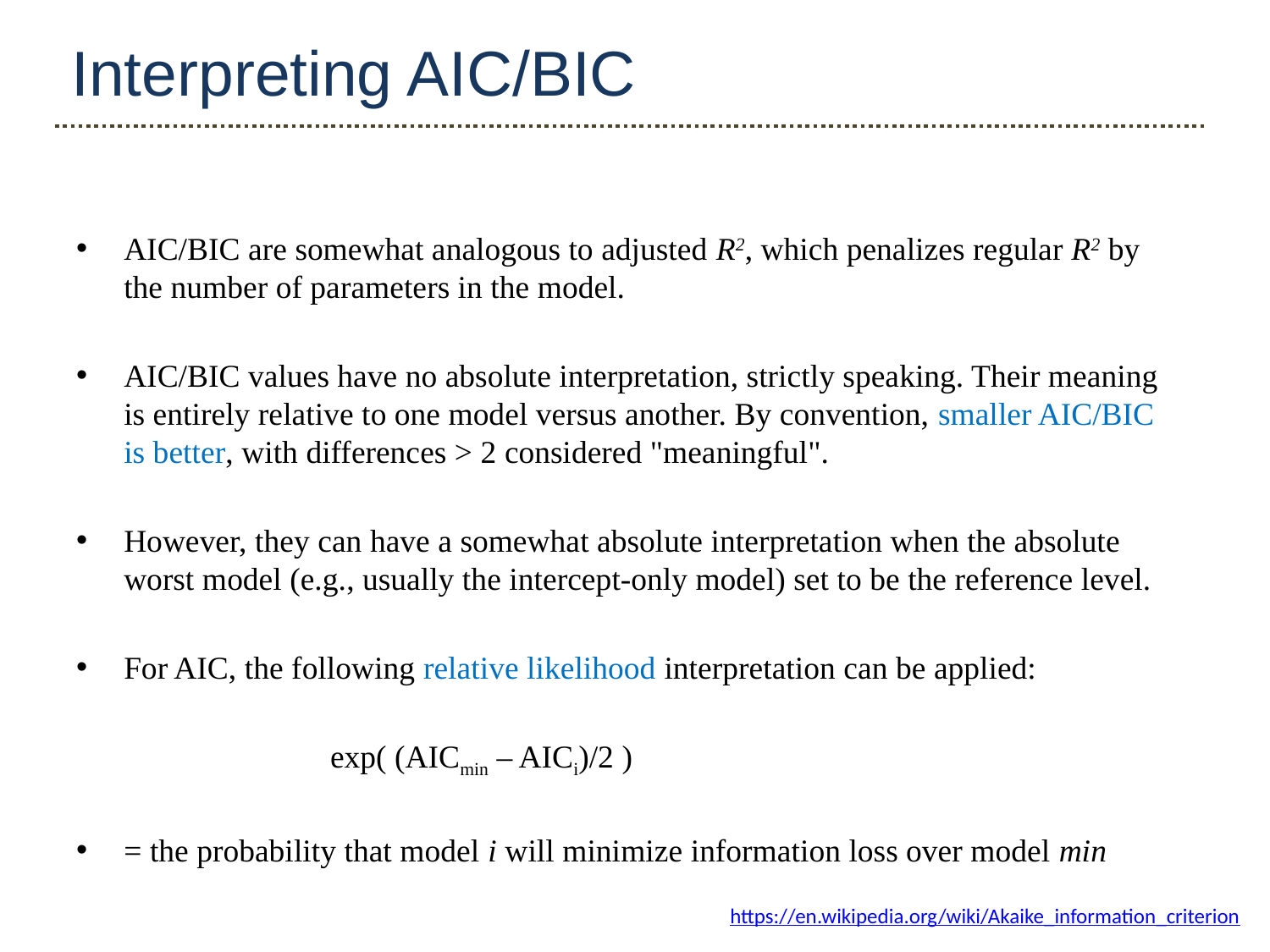

Interpreting AIC/BIC
AIC/BIC are somewhat analogous to adjusted R2, which penalizes regular R2 by the number of parameters in the model.

AIC/BIC values have no absolute interpretation, strictly speaking. Their meaning is entirely relative to one model versus another. By convention, smaller AIC/BIC is better, with differences > 2 considered "meaningful".

However, they can have a somewhat absolute interpretation when the absolute worst model (e.g., usually the intercept-only model) set to be the reference level.

For AIC, the following relative likelihood interpretation can be applied:

		exp( (AICmin – AICi)/2 )

= the probability that model i will minimize information loss over model min

https://en.wikipedia.org/wiki/Akaike_information_criterion